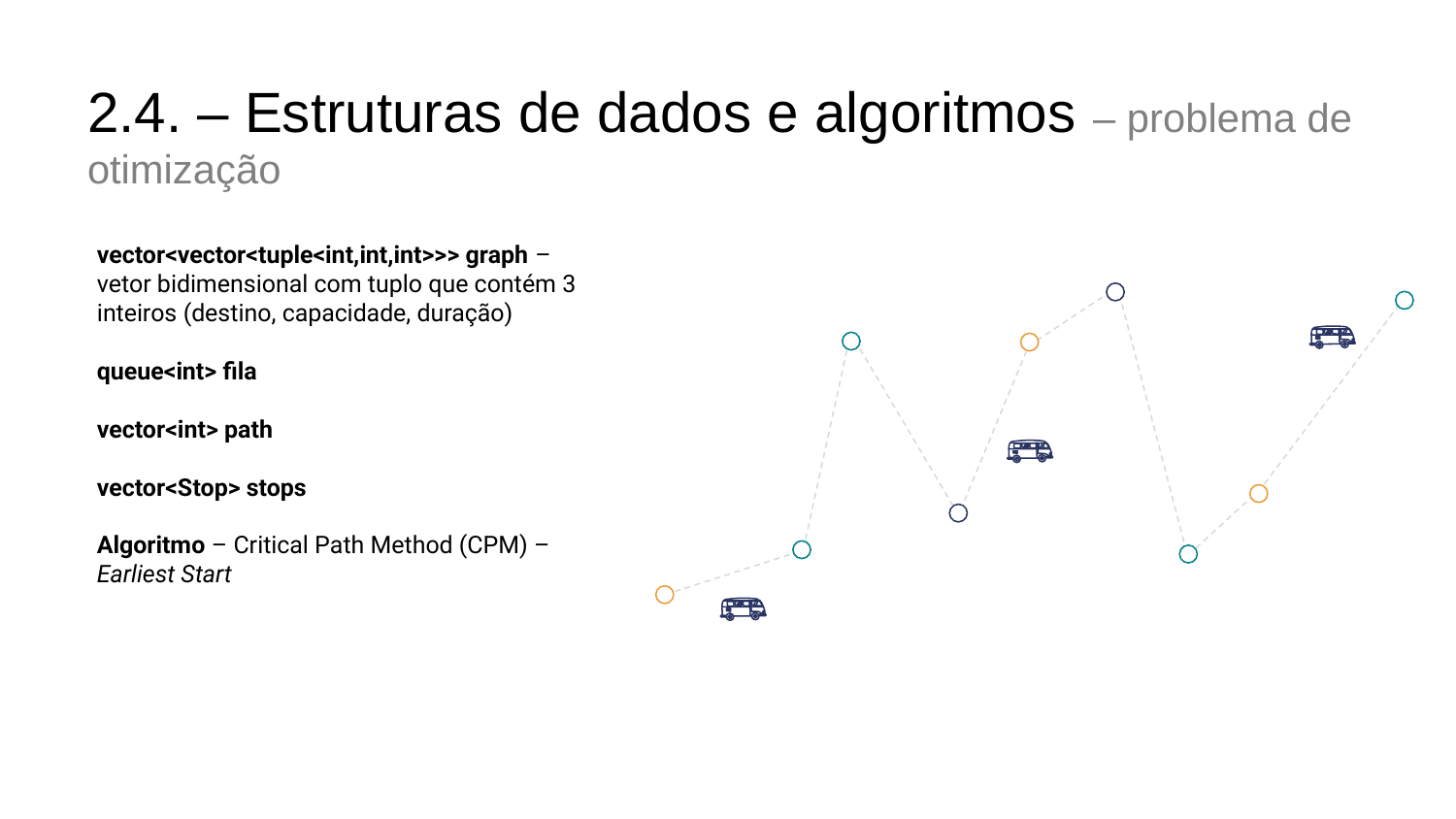

# 2.4. – Estruturas de dados e algoritmos – problema de otimização
vector<vector<tuple<int,int,int>>> graph – vetor bidimensional com tuplo que contém 3 inteiros (destino, capacidade, duração)
queue<int> fila

vector<int> path

vector<Stop> stops
Algoritmo – Critical Path Method (CPM) – Earliest Start
!

!